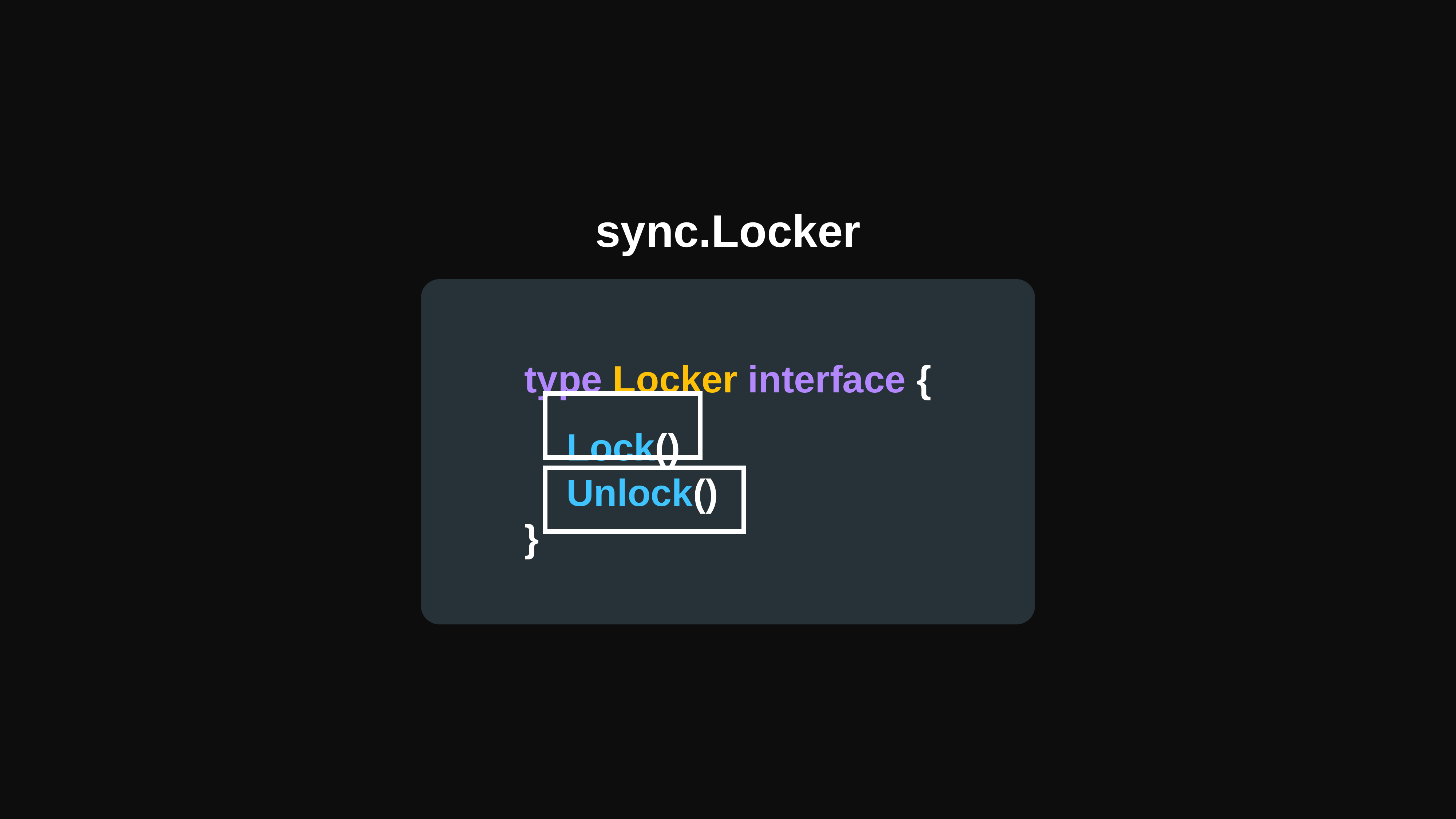

sync.Locker

type Locker interface {
    Lock()
    Unlock()
}